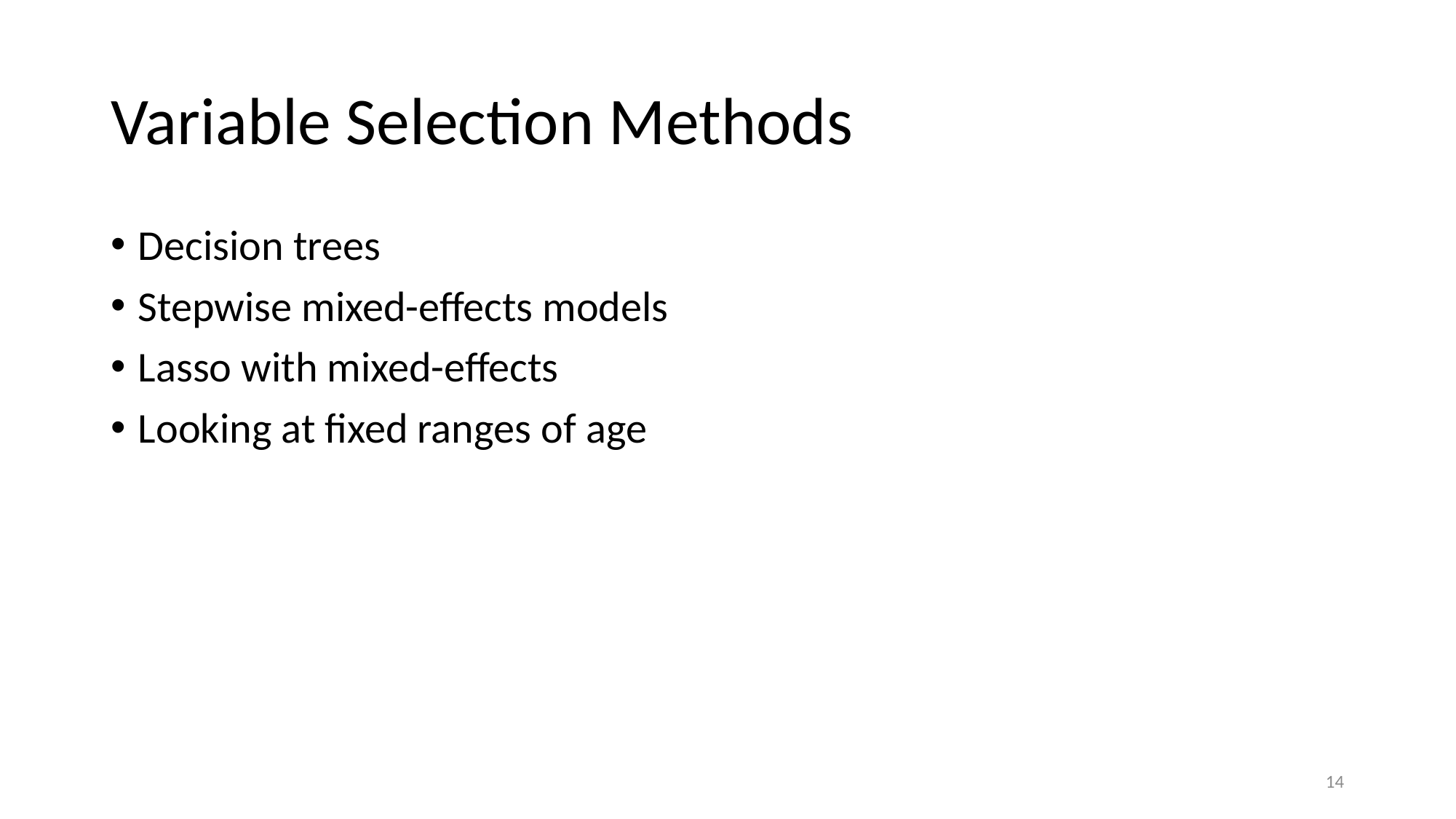

# Variable Selection Methods
Decision trees
Stepwise mixed-effects models
Lasso with mixed-effects
Looking at fixed ranges of age

14